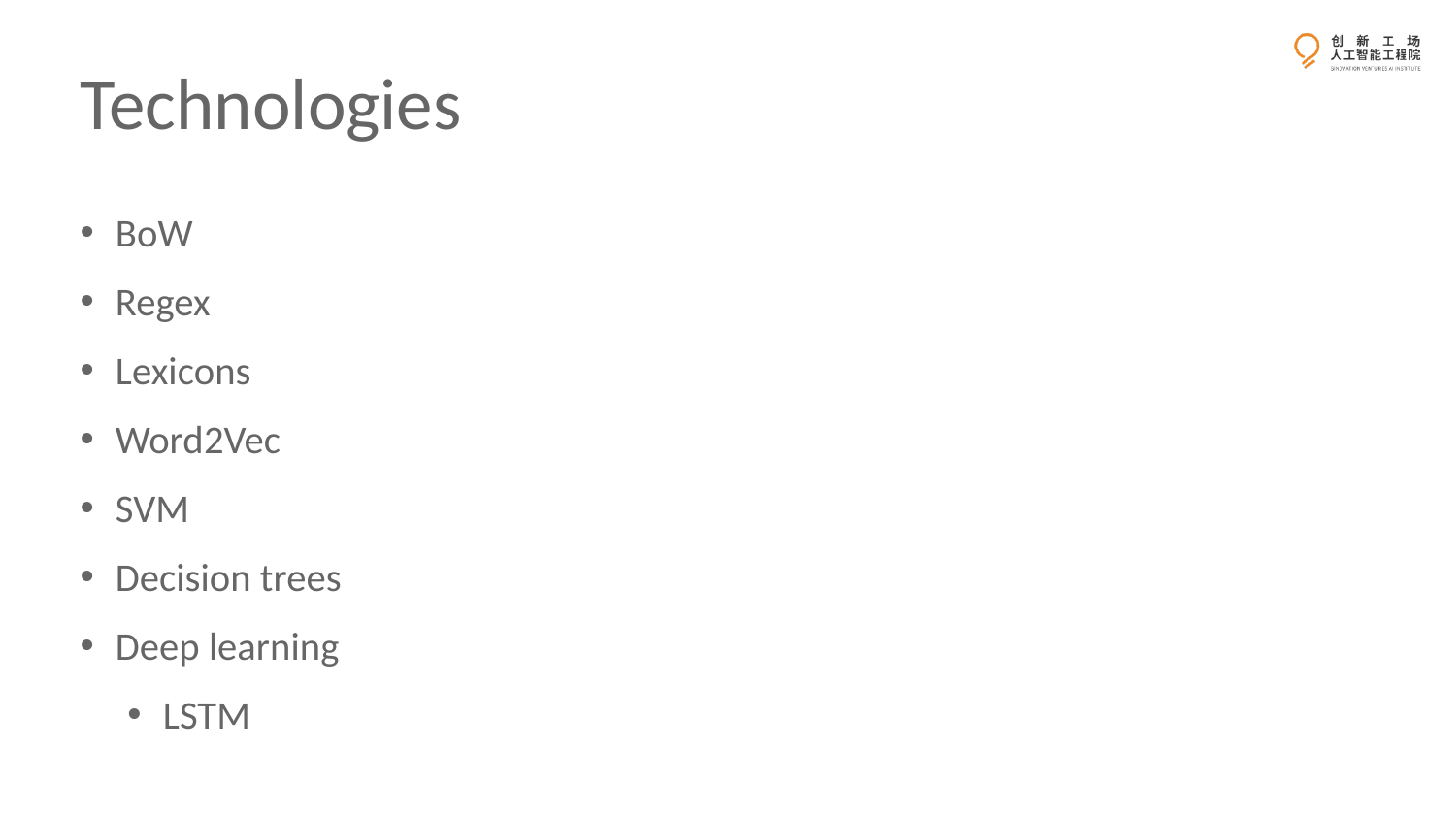

# Technologies
BoW
Regex
Lexicons
Word2Vec
SVM
Decision trees
Deep learning
LSTM